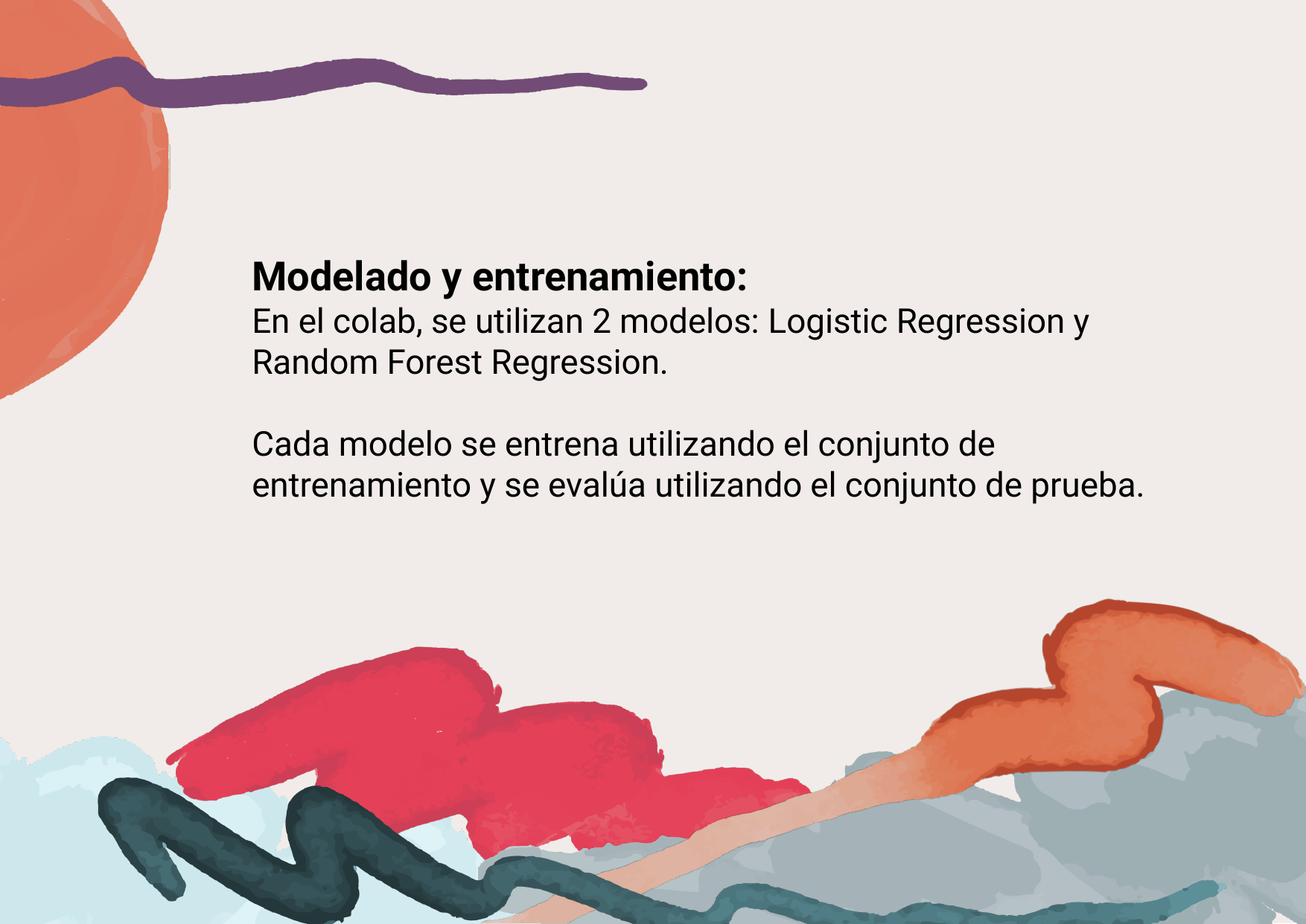

Modelado y entrenamiento:
En el colab, se utilizan 2 modelos: Logistic Regression y Random Forest Regression.

Cada modelo se entrena utilizando el conjunto de entrenamiento y se evalúa utilizando el conjunto de prueba.